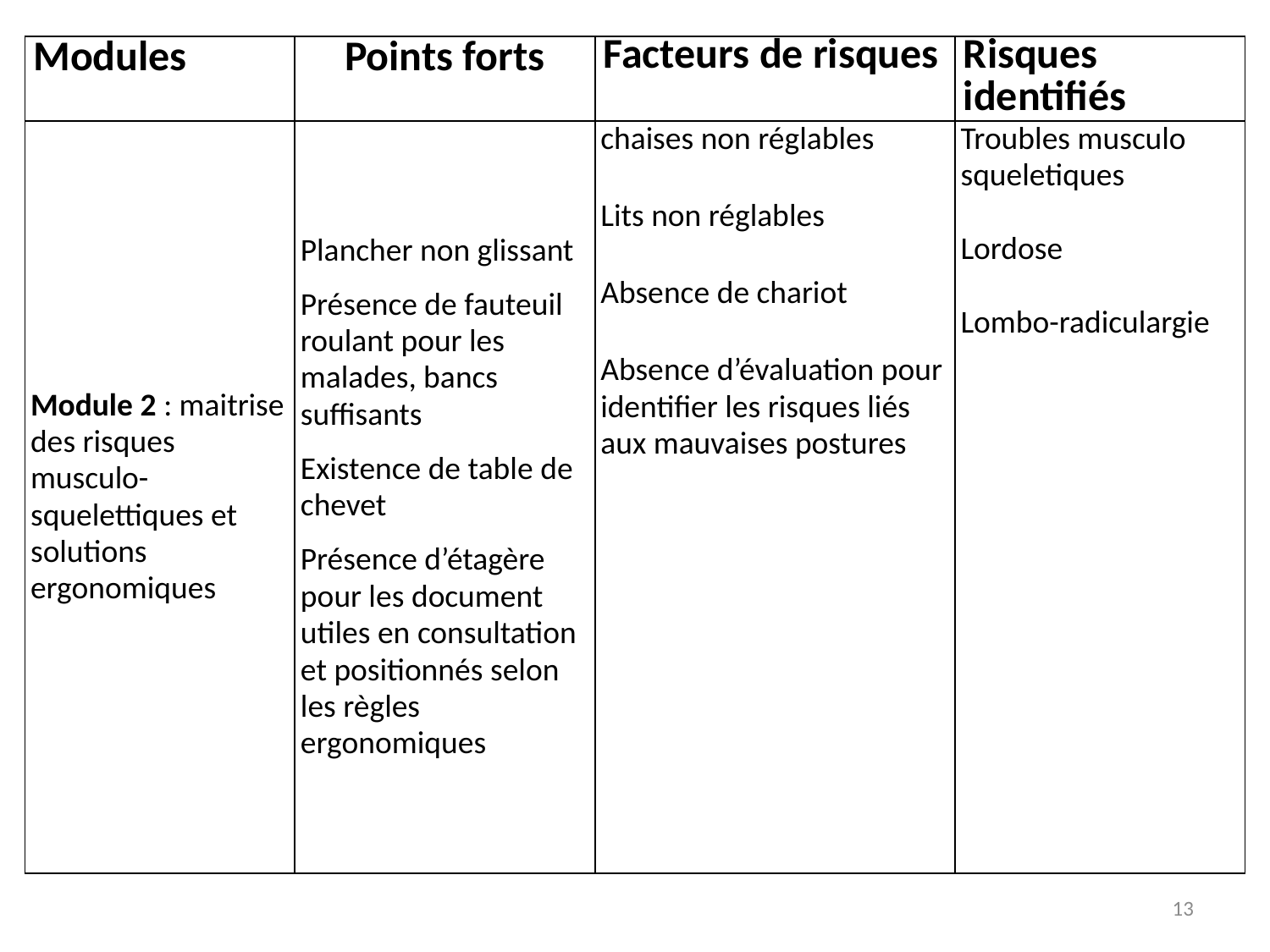

| Modules | Points forts | Facteurs de risques | Risques identifiés |
| --- | --- | --- | --- |
| Module 2 : maitrise des risques musculo-squelettiques et solutions ergonomiques | Plancher non glissant Présence de fauteuil roulant pour les malades, bancs suffisants Existence de table de chevet Présence d’étagère pour les document utiles en consultation et positionnés selon les règles ergonomiques | chaises non réglables Lits non réglables Absence de chariot Absence d’évaluation pour identifier les risques liés aux mauvaises postures | Troubles musculo squeletiques   Lordose Lombo-radiculargie |
13